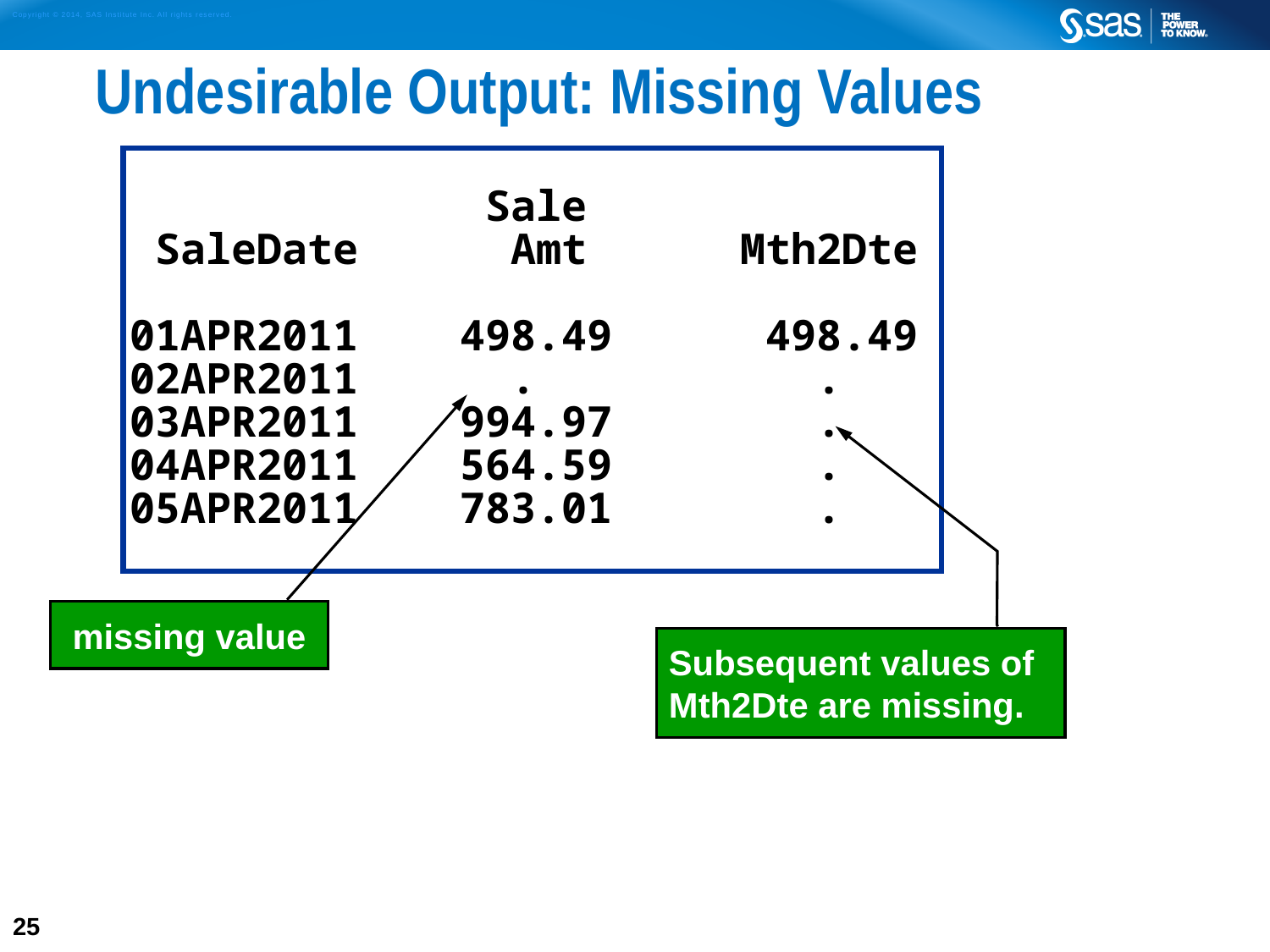

# Undesirable Output: Missing Values
              Sale
 SaleDate      Amt      Mth2Dte

01APR2011    498.49      498.49
02APR2011      .           .
03APR2011    994.97        .
04APR2011    564.59        .
05APR2011    783.01        .

missing value
Subsequent values of Mth2Dte are missing.
25